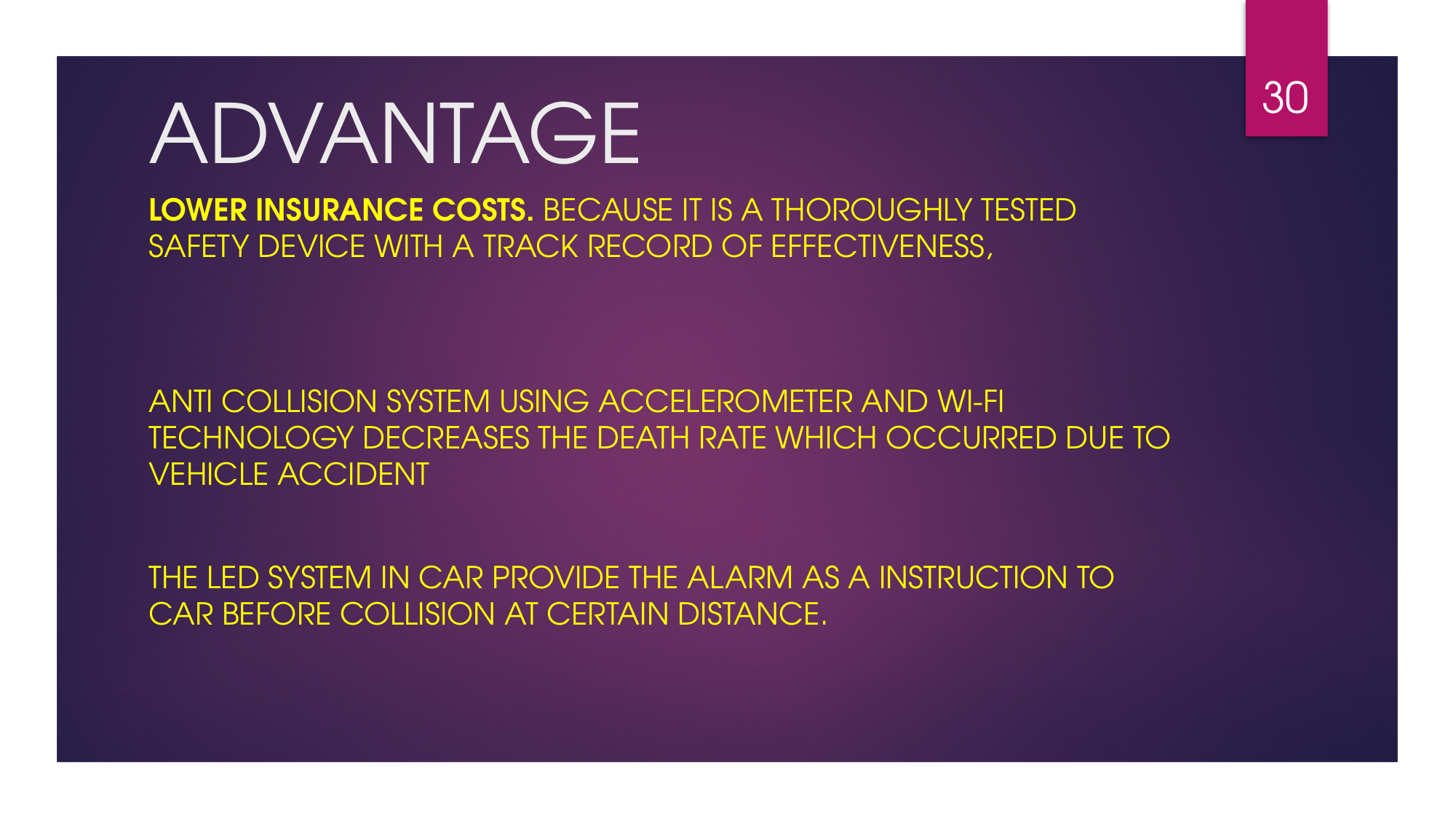

30
# ADVANTAGE
Lower insurance costs. Because it is a thoroughly tested safety device with a track record of effectiveness,

Anti collision system using accelerometer and Wi-Fi technology decreases the death rate which occurred due to vehicle accident

The led system in car provide the alarm as a instruction to car before collision at certain distance.